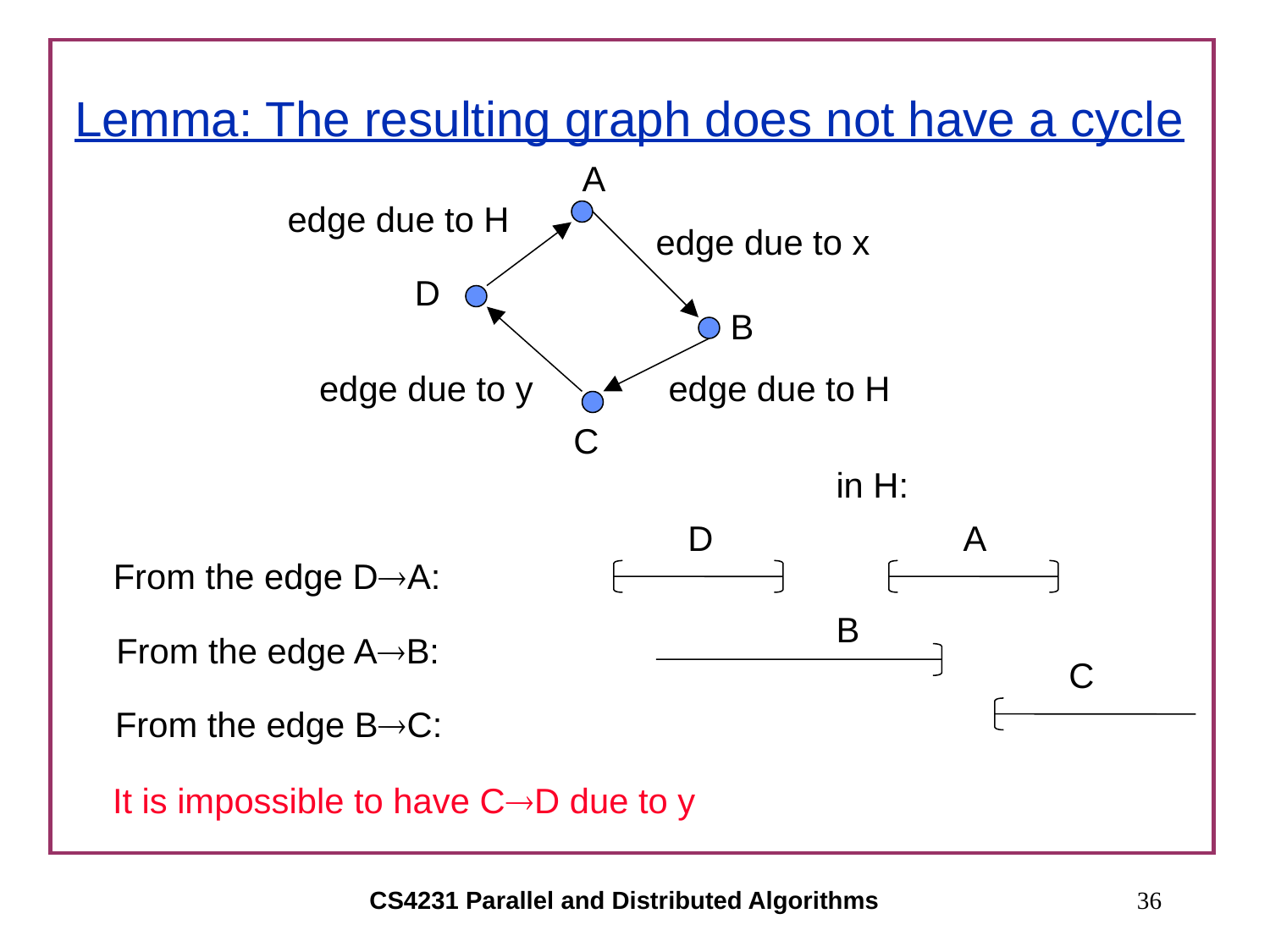

# Lemma: The resulting graph does not have a cycle
A
edge due to H

edge due to x

D

B

edge due to y
edge due to H

C
in H:
D

A

From the edge D→A:
B
From the edge A→B:

C
From the edge B→C:

It is impossible to have C→D due to y
CS4231 Parallel and Distributed Algorithms
36